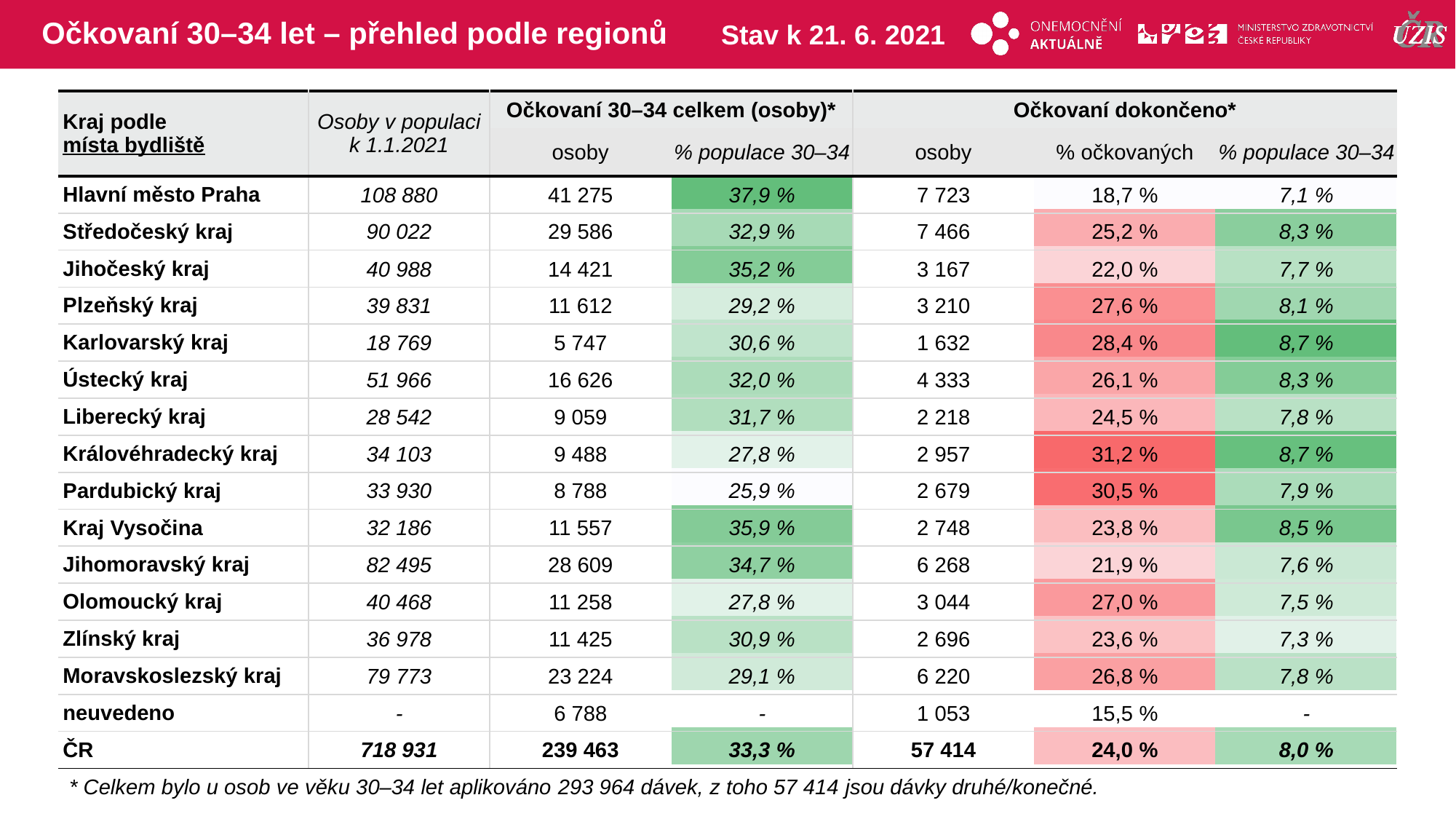

# Očkovaní 30–34 let – přehled podle regionů
Stav k 21. 6. 2021
| Kraj podle místa bydliště | Osoby v populaci k 1.1.2021 | Očkovaní 30–34 celkem (osoby)\* |  | Očkovaní dokončeno\* |  |  |
| --- | --- | --- | --- | --- | --- | --- |
|  |  | osoby | % populace 30–34 | osoby | % očkovaných | % populace 30–34 |
| Hlavní město Praha | 108 880 | 41 275 | 37,9 % | 7 723 | 18,7 % | 7,1 % |
| Středočeský kraj | 90 022 | 29 586 | 32,9 % | 7 466 | 25,2 % | 8,3 % |
| Jihočeský kraj | 40 988 | 14 421 | 35,2 % | 3 167 | 22,0 % | 7,7 % |
| Plzeňský kraj | 39 831 | 11 612 | 29,2 % | 3 210 | 27,6 % | 8,1 % |
| Karlovarský kraj | 18 769 | 5 747 | 30,6 % | 1 632 | 28,4 % | 8,7 % |
| Ústecký kraj | 51 966 | 16 626 | 32,0 % | 4 333 | 26,1 % | 8,3 % |
| Liberecký kraj | 28 542 | 9 059 | 31,7 % | 2 218 | 24,5 % | 7,8 % |
| Královéhradecký kraj | 34 103 | 9 488 | 27,8 % | 2 957 | 31,2 % | 8,7 % |
| Pardubický kraj | 33 930 | 8 788 | 25,9 % | 2 679 | 30,5 % | 7,9 % |
| Kraj Vysočina | 32 186 | 11 557 | 35,9 % | 2 748 | 23,8 % | 8,5 % |
| Jihomoravský kraj | 82 495 | 28 609 | 34,7 % | 6 268 | 21,9 % | 7,6 % |
| Olomoucký kraj | 40 468 | 11 258 | 27,8 % | 3 044 | 27,0 % | 7,5 % |
| Zlínský kraj | 36 978 | 11 425 | 30,9 % | 2 696 | 23,6 % | 7,3 % |
| Moravskoslezský kraj | 79 773 | 23 224 | 29,1 % | 6 220 | 26,8 % | 7,8 % |
| neuvedeno | - | 6 788 | - | 1 053 | 15,5 % | - |
| ČR | 718 931 | 239 463 | 33,3 % | 57 414 | 24,0 % | 8,0 % |
|  |  |  |  |  |  |
| --- | --- | --- | --- | --- | --- |
|  |  |  |  |  |  |
|  |  |  |  |  |  |
|  |  |  |  |  |  |
|  |  |  |  |  |  |
|  |  |  |  |  |  |
|  |  |  |  |  |  |
|  |  |  |  |  |  |
|  |  |  |  |  |  |
|  |  |  |  |  |  |
|  |  |  |  |  |  |
|  |  |  |  |  |  |
|  |  |  |  |  |  |
|  |  |  |  |  |  |
|  |  |  |  |  |  |
|  |  |  |  |  |  |
* Celkem bylo u osob ve věku 30–34 let aplikováno 293 964 dávek, z toho 57 414 jsou dávky druhé/konečné.